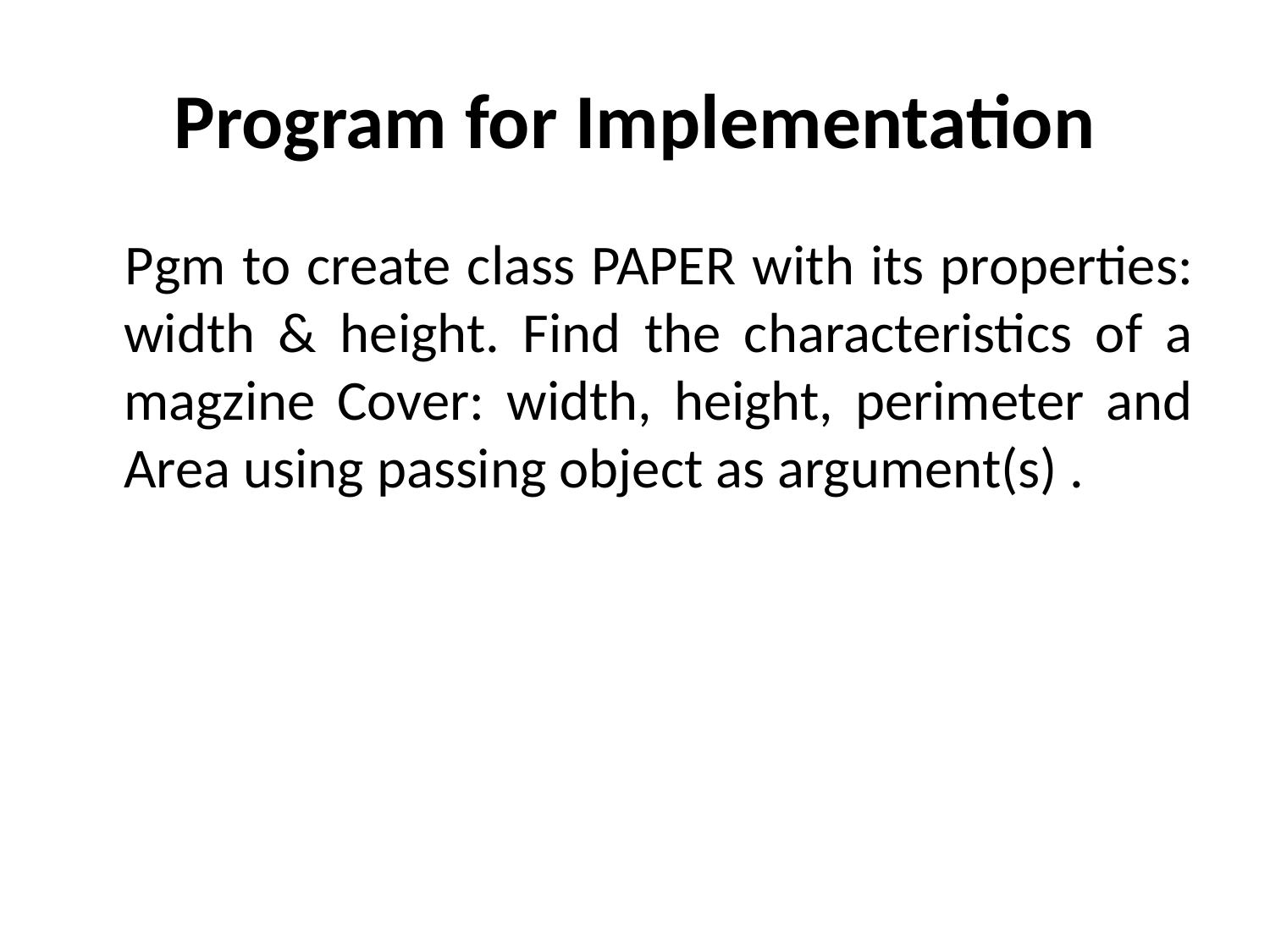

# Program for Implementation
   Pgm to create class PAPER with its properties: width & height. Find the characteristics of a magzine Cover: width, height, perimeter and Area using passing object as argument(s) .